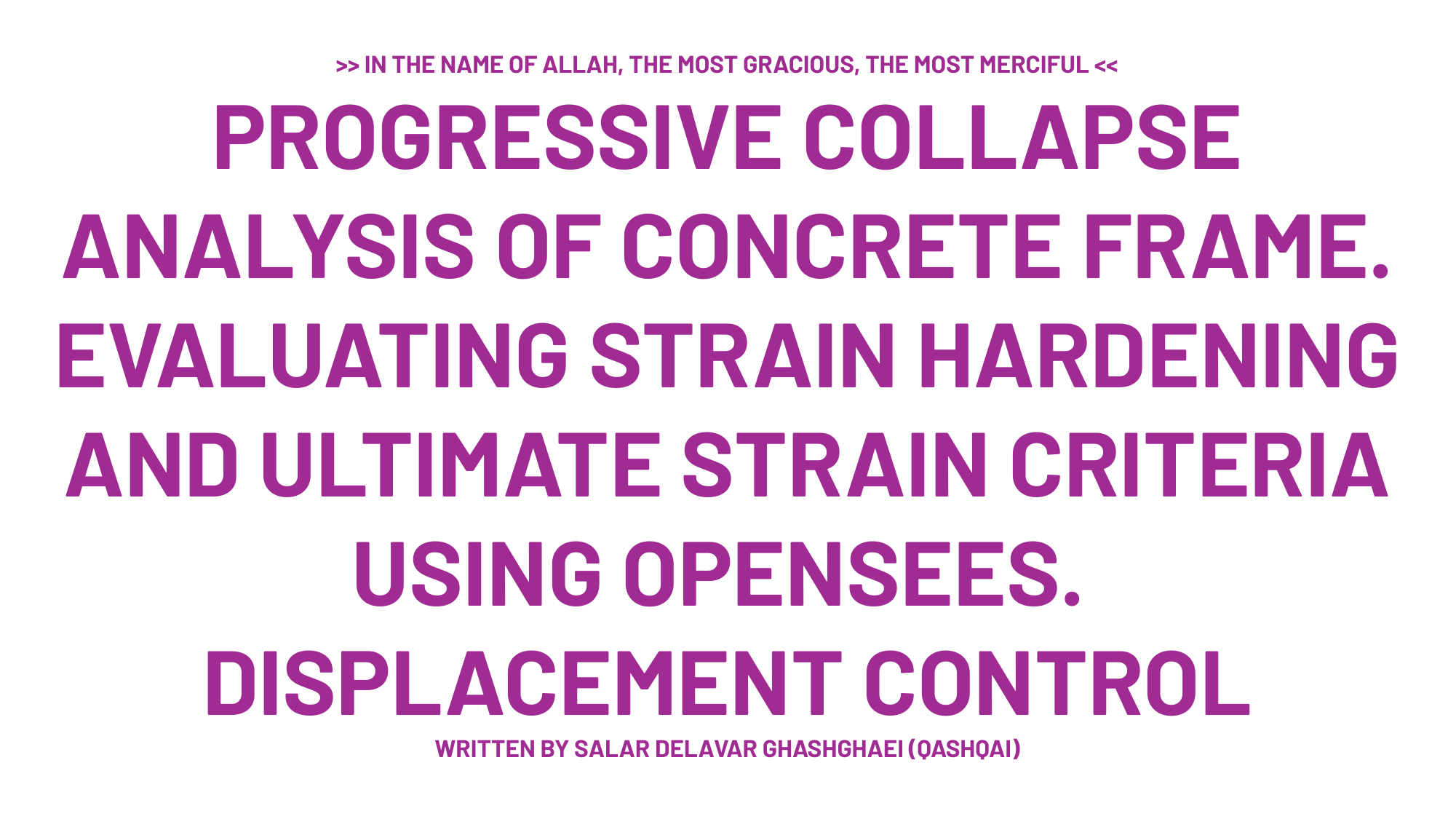

>> IN THE NAME OF ALLAH, THE MOST GRACIOUS, THE MOST MERCIFUL <<
PROGRESSIVE COLLAPSE ANALYSIS OF CONCRETE FRAME.
EVALUATING STRAIN HARDENING AND ULTIMATE STRAIN CRITERIA USING OPENSEES.
DISPLACEMENT CONTROL
WRITTEN BY SALAR DELAVAR GHASHGHAEI (QASHQAI)